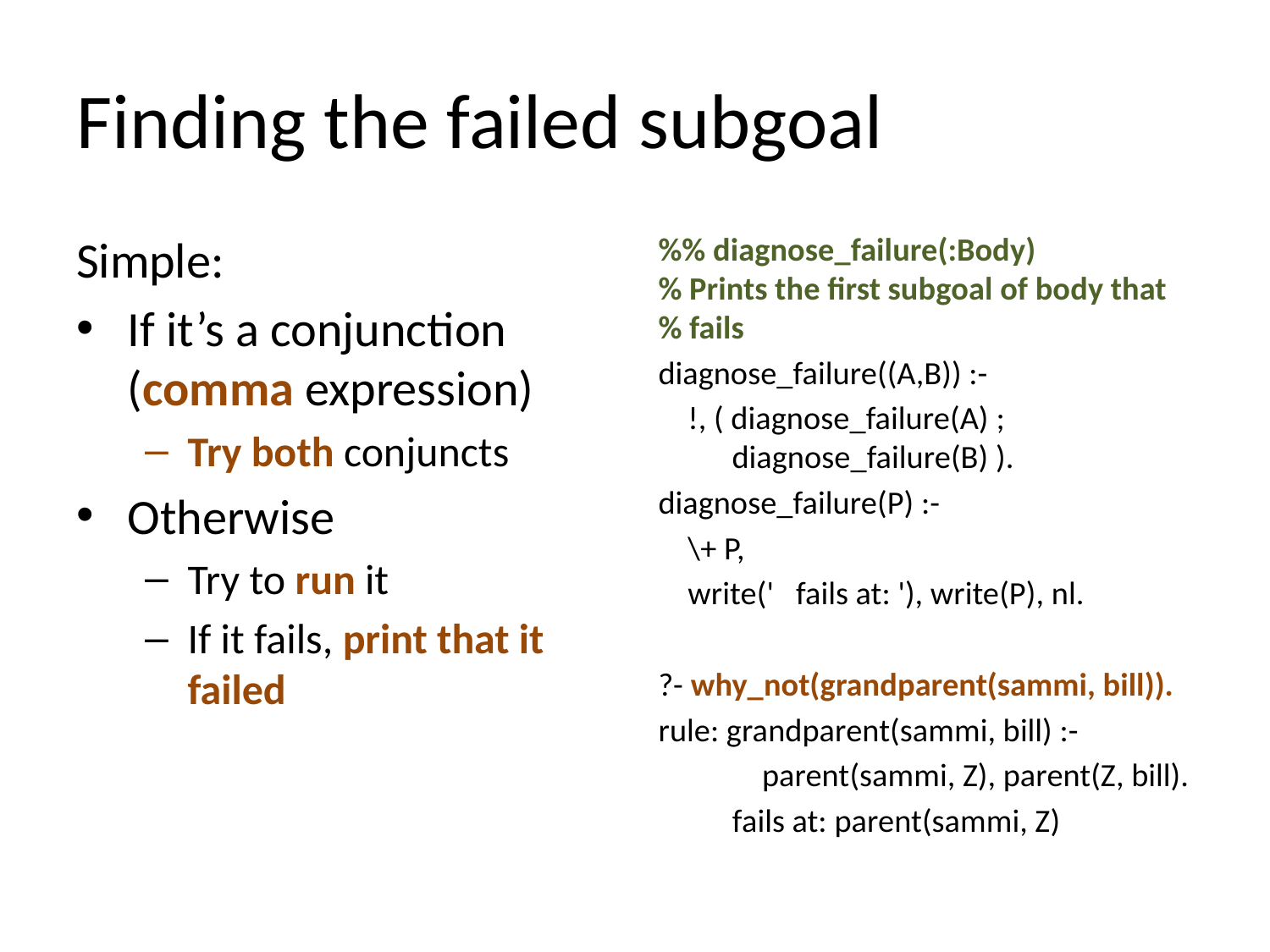

# Finding the failed subgoal
Simple:
If it’s a conjunction (comma expression)
Try both conjuncts
Otherwise
Try to run it
If it fails, print that it failed
%% diagnose_failure(:Body)
% Prints the first subgoal of body that
% fails
diagnose_failure((A,B)) :-
    !, ( diagnose_failure(A) ;
          diagnose_failure(B) ).
diagnose_failure(P) :-
    \+ P,
    write('   fails at: '), write(P), nl.

?- why_not(grandparent(sammi, bill)).
rule: grandparent(sammi, bill) :-
              parent(sammi, Z), parent(Z, bill).
          fails at: parent(sammi, Z)